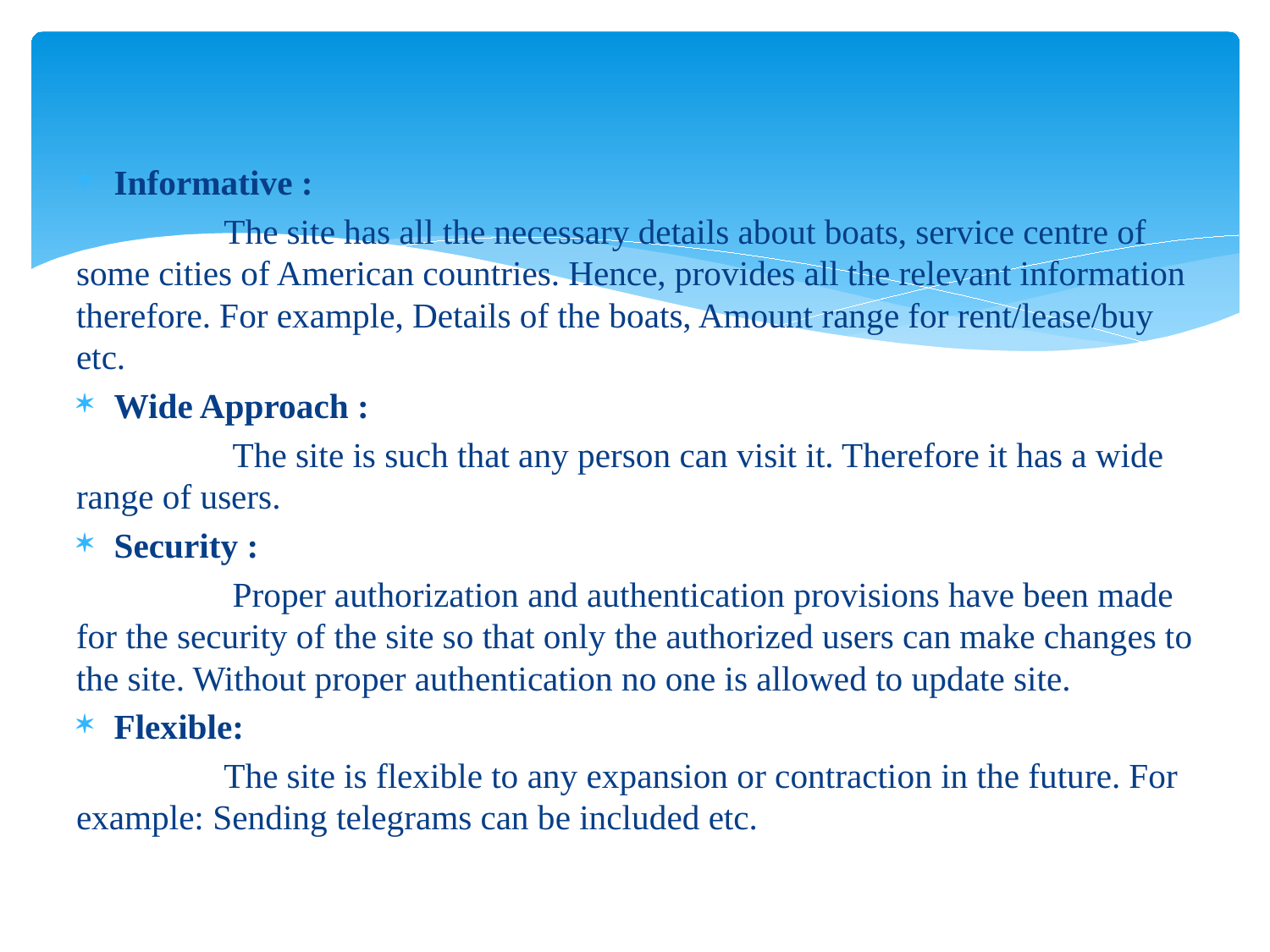

Informative :
                 The site has all the necessary details about boats, service centre of some cities of American countries. Hence, provides all the relevant information therefore. For example, Details of the boats, Amount range for rent/lease/buy etc.
Wide Approach :
                  The site is such that any person can visit it. Therefore it has a wide range of users.
Security :
                  Proper authorization and authentication provisions have been made for the security of the site so that only the authorized users can make changes to the site. Without proper authentication no one is allowed to update site.
Flexible:
                 The site is flexible to any expansion or contraction in the future. For example: Sending telegrams can be included etc.